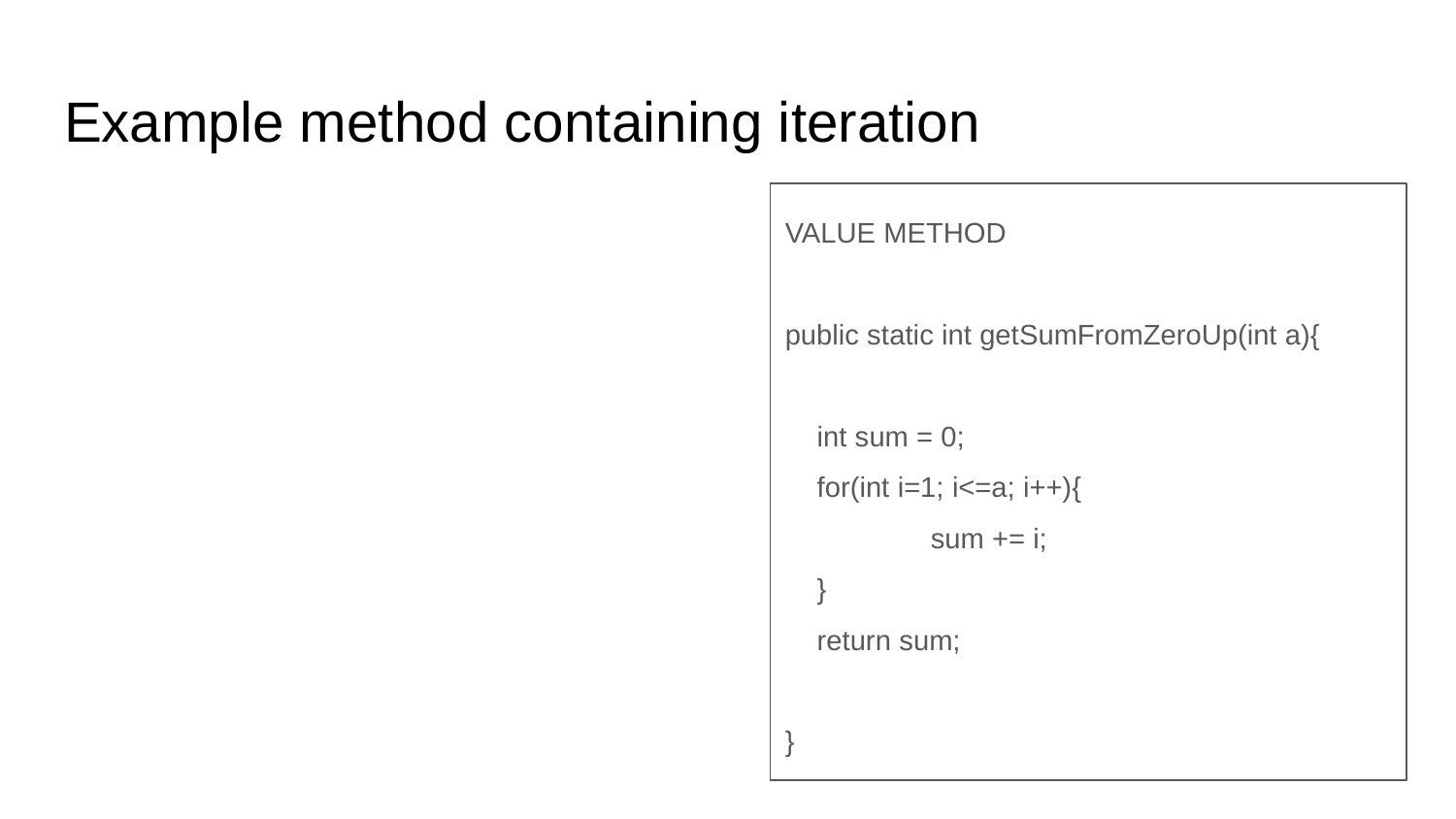

# Example method containing iteration
VALUE METHOD

public static int getSumFromZeroUp(int a){

    int sum = 0;
    for(int i=1; i<=a; i++){
	sum += i;
    }
    return sum;

}